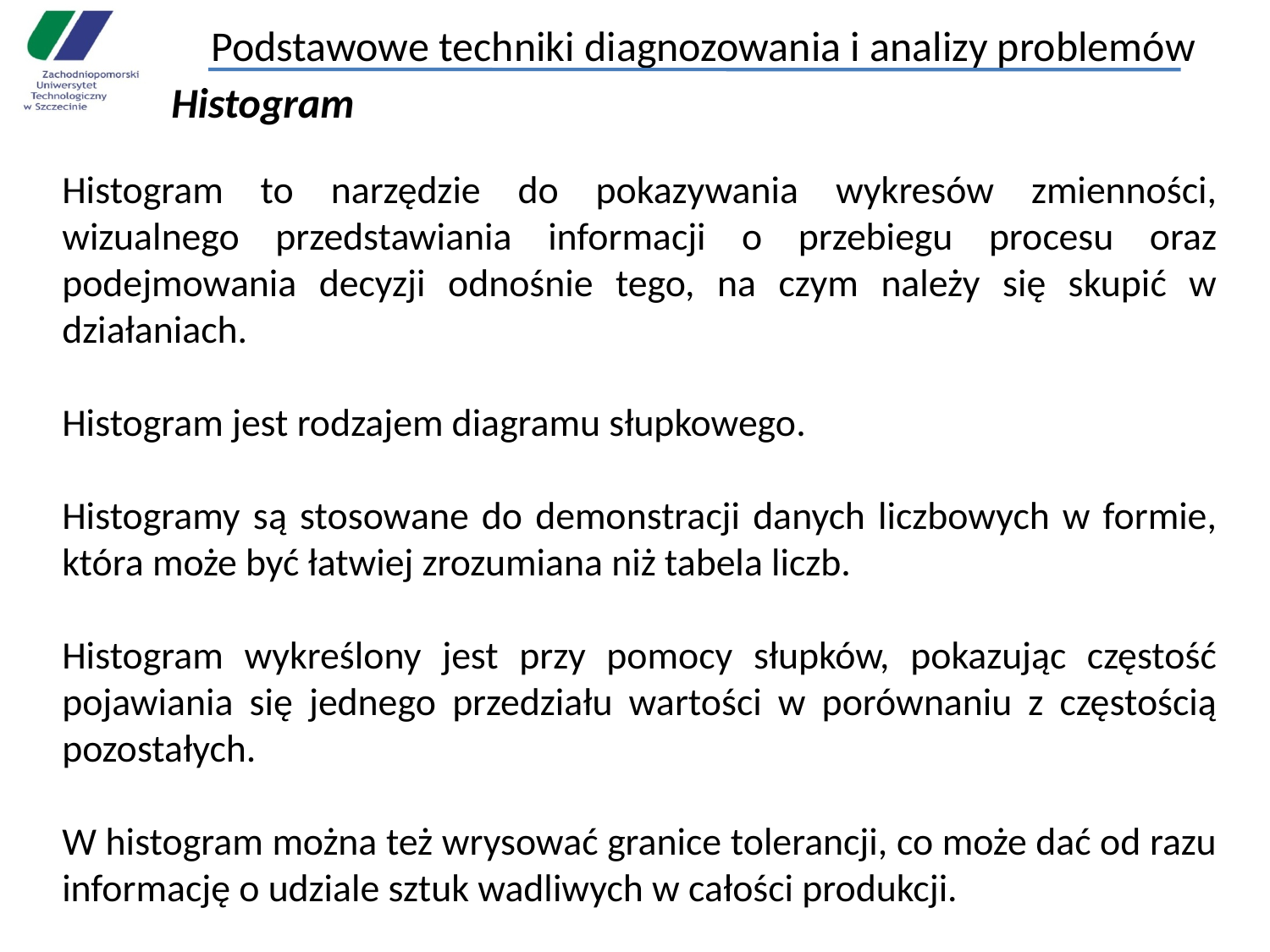

# Podstawowe techniki diagnozowania i analizy problemów
Histogram
Histogram to narzędzie do pokazywania wykresów zmienności, wizualnego przedstawiania informacji o przebiegu procesu oraz podejmowania decyzji odnośnie tego, na czym należy się skupić w działaniach.

Histogram jest rodzajem diagramu słupkowego.

Histogramy są stosowane do demonstracji danych liczbowych w formie, która może być łatwiej zrozumiana niż tabela liczb.

Histogram wykreślony jest przy pomocy słupków, pokazując częstość pojawiania się jednego przedziału wartości w porównaniu z częstością pozostałych.

W histogram można też wrysować granice tolerancji, co może dać od razu informację o udziale sztuk wadliwych w całości produkcji.